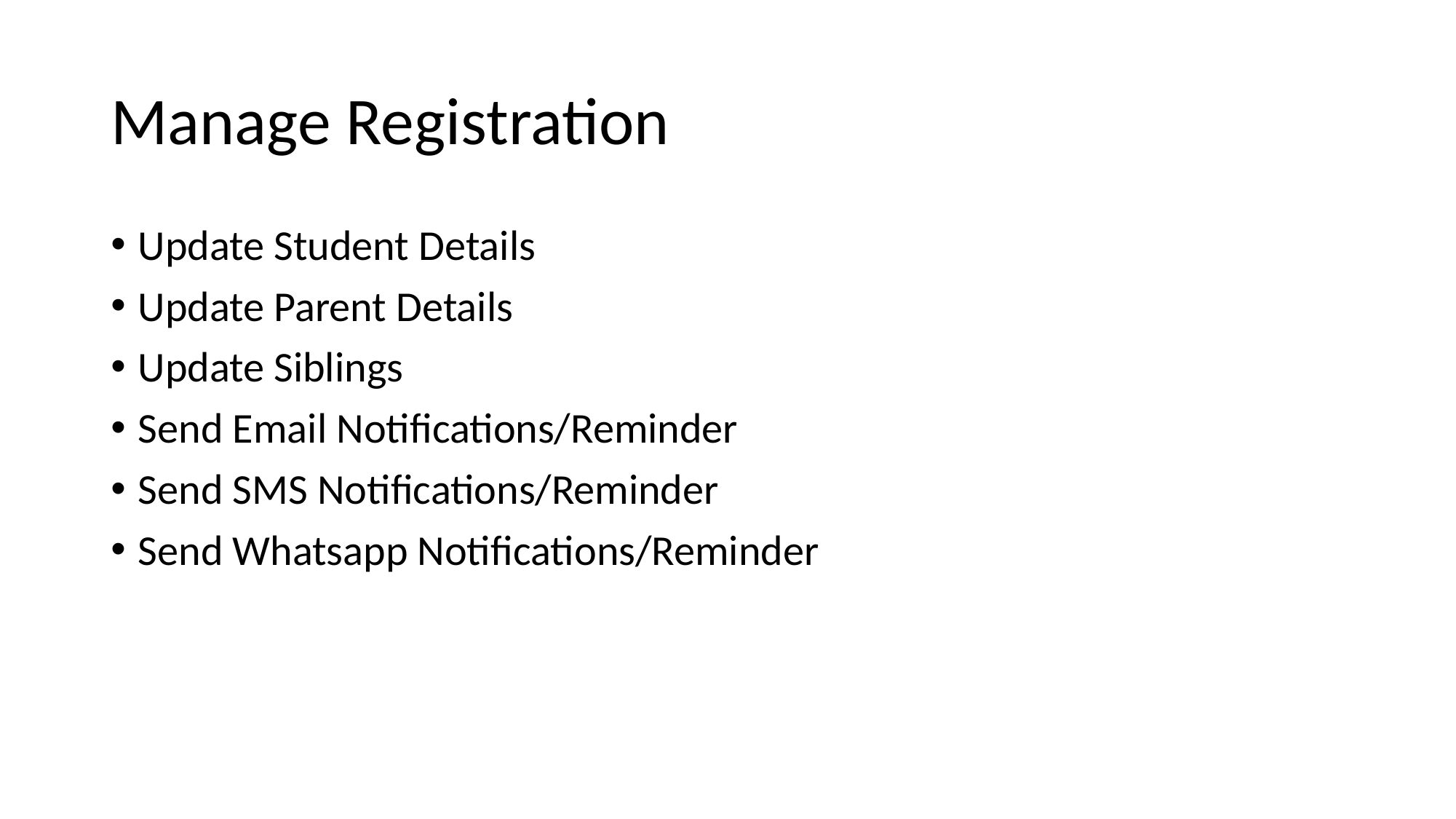

# Manage Registration
Update Student Details
Update Parent Details
Update Siblings
Send Email Notifications/Reminder
Send SMS Notifications/Reminder
Send Whatsapp Notifications/Reminder